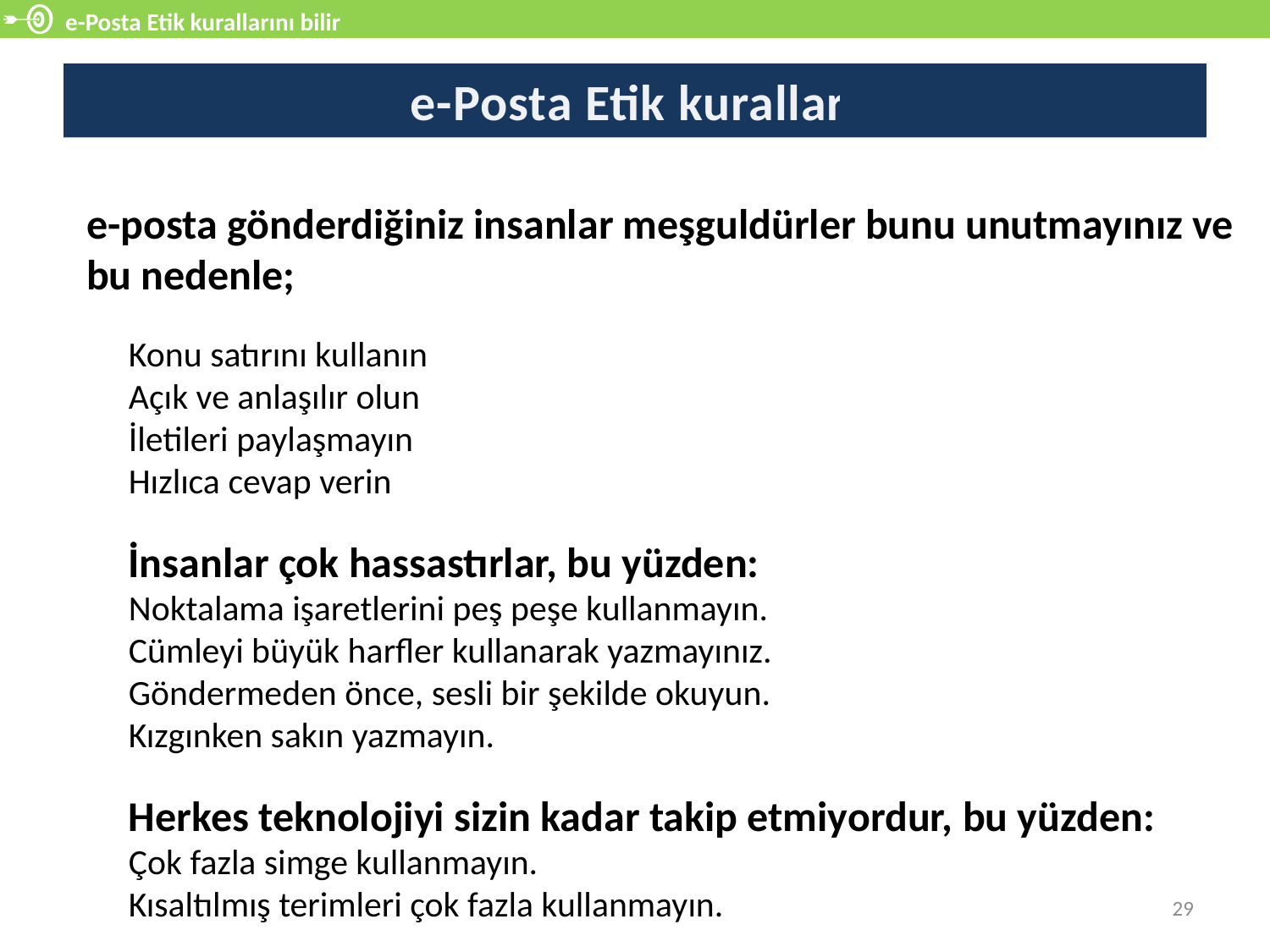

e-Posta Etik kurallarını bilir
# e-Posta Etik kuralları
e-posta gönderdiğiniz insanlar meşguldürler bunu unutmayınız ve bu nedenle;

Konu satırını kullanın
Açık ve anlaşılır olun
İletileri paylaşmayın
Hızlıca cevap verin
İnsanlar çok hassastırlar, bu yüzden:
Noktalama işaretlerini peş peşe kullanmayın.
Cümleyi büyük harfler kullanarak yazmayınız.
Göndermeden önce, sesli bir şekilde okuyun.
Kızgınken sakın yazmayın.
Herkes teknolojiyi sizin kadar takip etmiyordur, bu yüzden:
Çok fazla simge kullanmayın.
Kısaltılmış terimleri çok fazla kullanmayın.
29